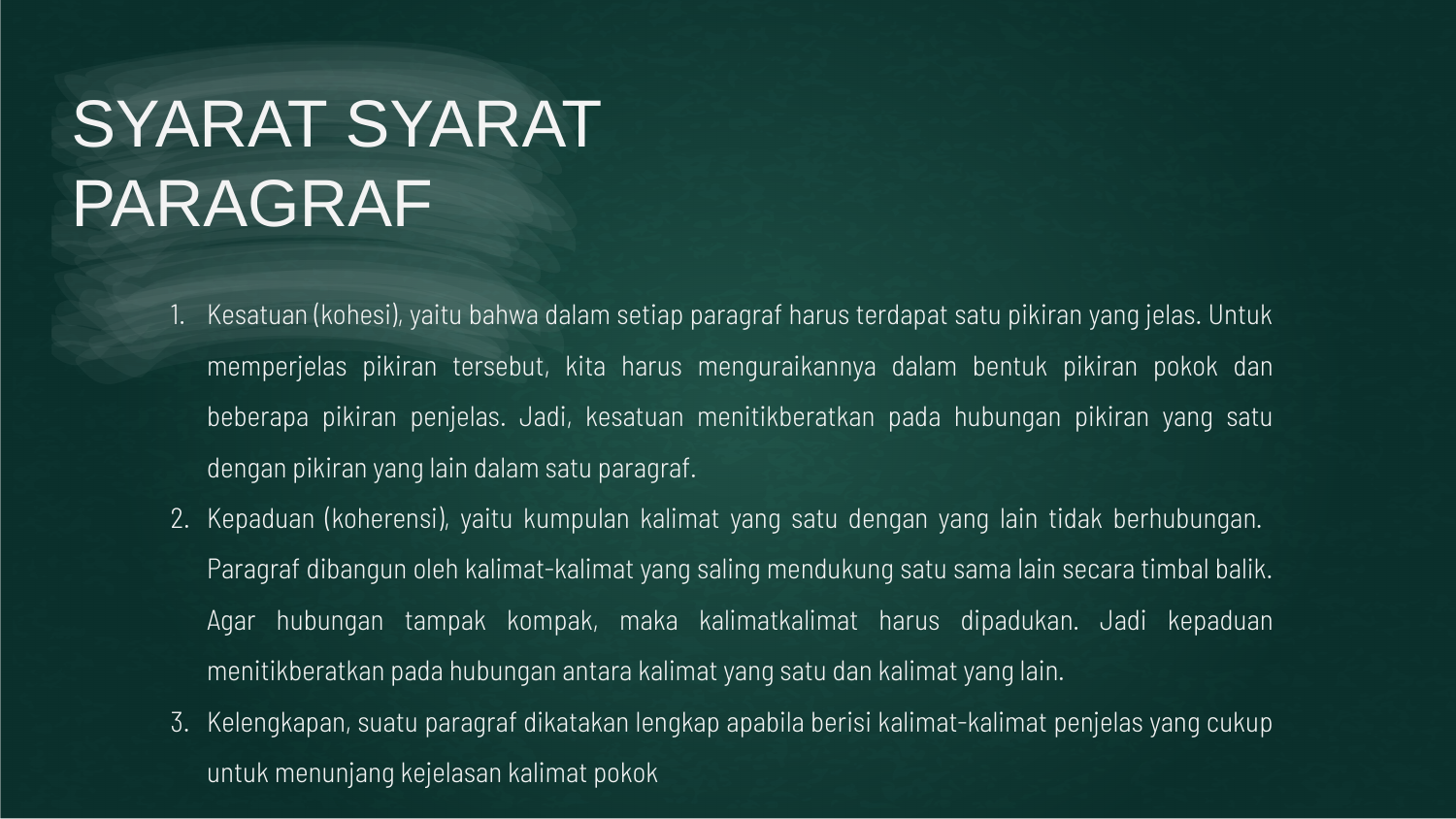

# SYARAT SYARAT PARAGRAF
1.	Kesatuan (kohesi), yaitu bahwa dalam setiap paragraf harus terdapat satu pikiran yang jelas. Untuk memperjelas pikiran tersebut, kita harus menguraikannya dalam bentuk pikiran pokok dan beberapa pikiran penjelas. Jadi, kesatuan menitikberatkan pada hubungan pikiran yang satu dengan pikiran yang lain dalam satu paragraf.
2.	Kepaduan (koherensi), yaitu kumpulan kalimat yang satu dengan yang lain tidak berhubungan.  Paragraf dibangun oleh kalimat-kalimat yang saling mendukung satu sama lain secara timbal balik. Agar hubungan tampak kompak, maka kalimatkalimat harus dipadukan. Jadi kepaduan menitikberatkan pada hubungan antara kalimat yang satu dan kalimat yang lain.
3.	Kelengkapan, suatu paragraf dikatakan lengkap apabila berisi kalimat-kalimat penjelas yang cukup untuk menunjang kejelasan kalimat pokok